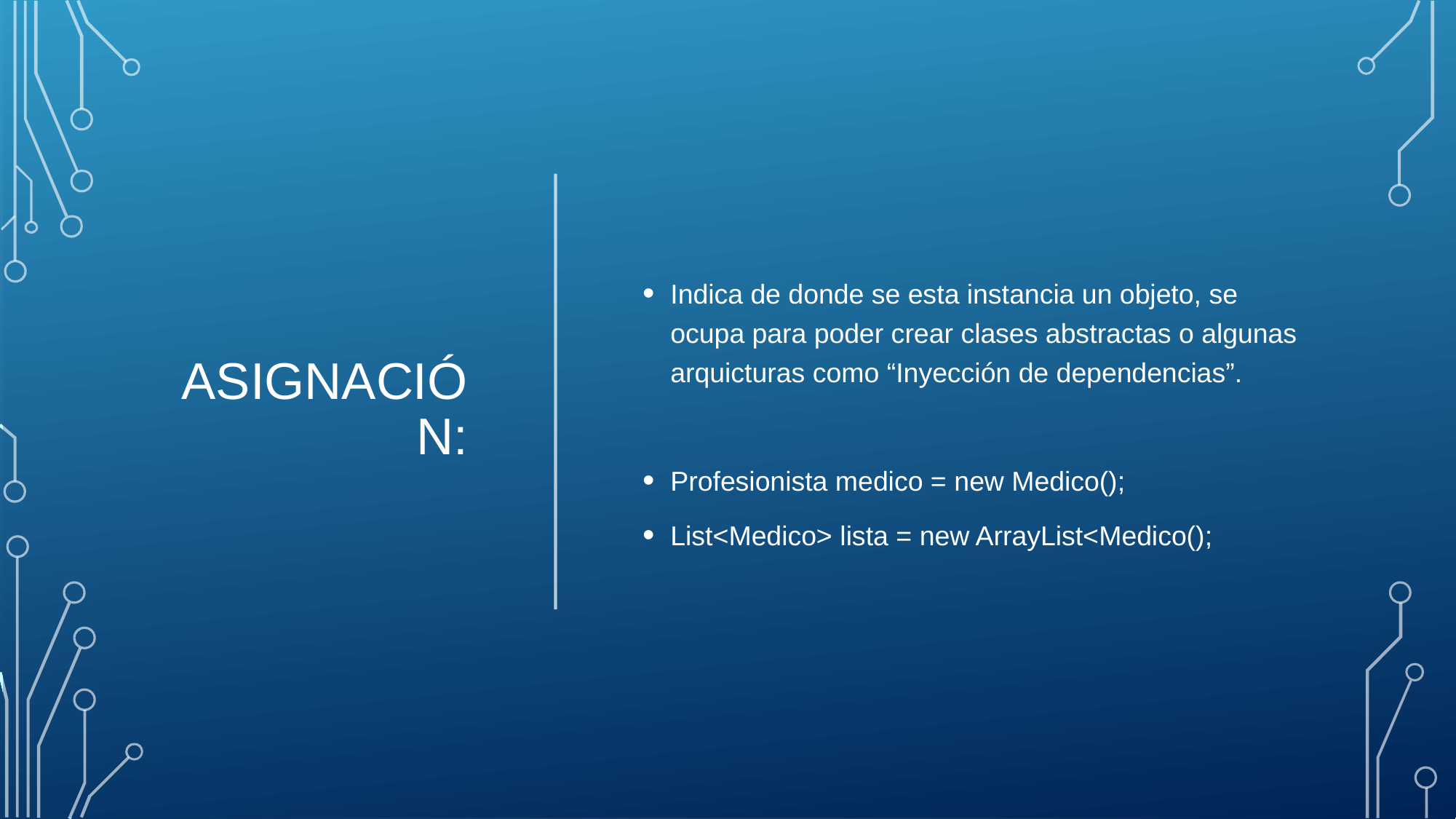

# Asignación:
Indica de donde se esta instancia un objeto, se ocupa para poder crear clases abstractas o algunas arquicturas como “Inyección de dependencias”.

Profesionista medico = new Medico();
List<Medico> lista = new ArrayList<Medico();